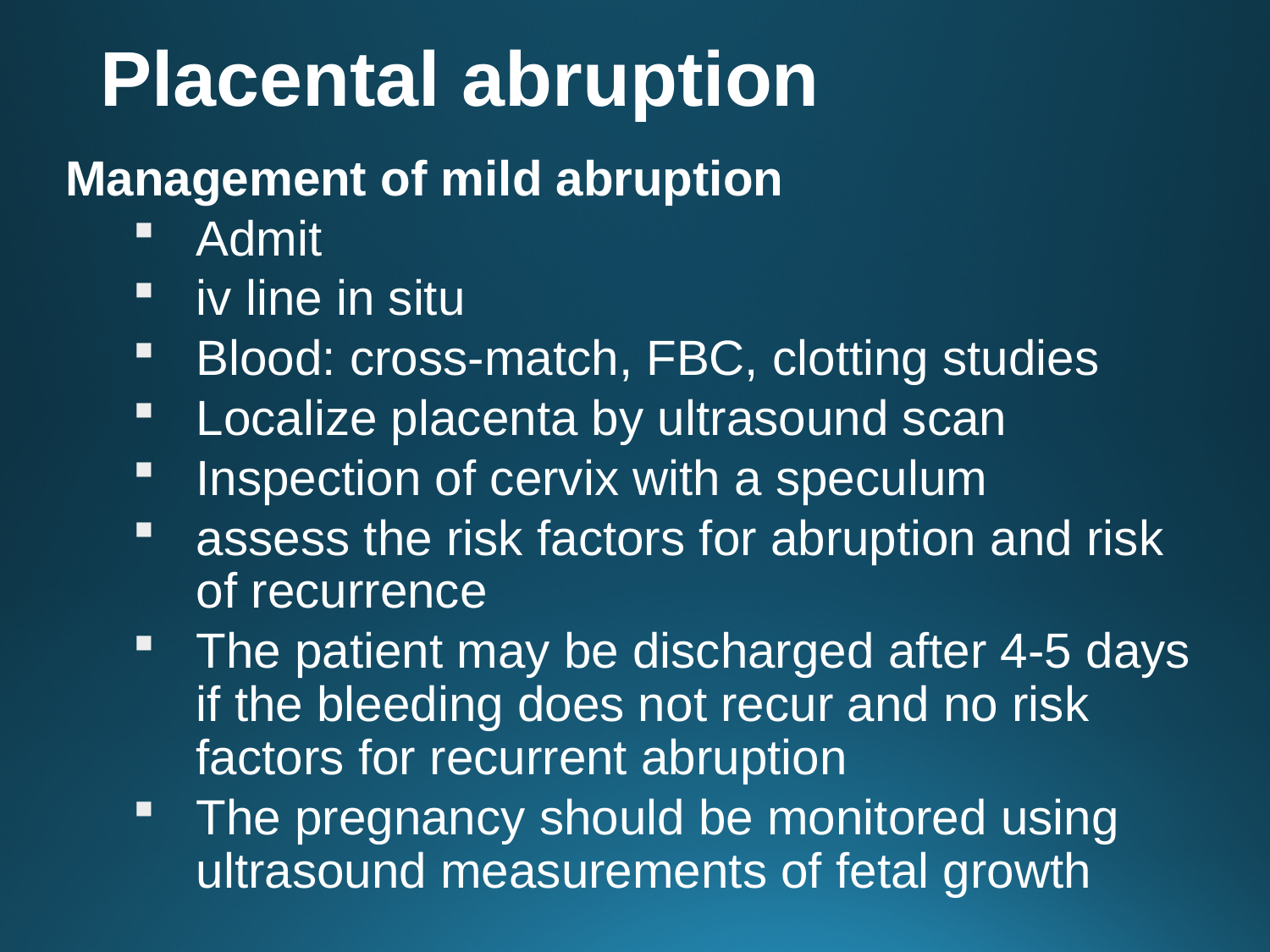

# Placental abruption
Management of mild abruption
Admit
iv line in situ
Blood: cross-match, FBC, clotting studies
Localize placenta by ultrasound scan
Inspection of cervix with a speculum
assess the risk factors for abruption and risk of recurrence
The patient may be discharged after 4-5 days if the bleeding does not recur and no risk factors for recurrent abruption
The pregnancy should be monitored using ultrasound measurements of fetal growth